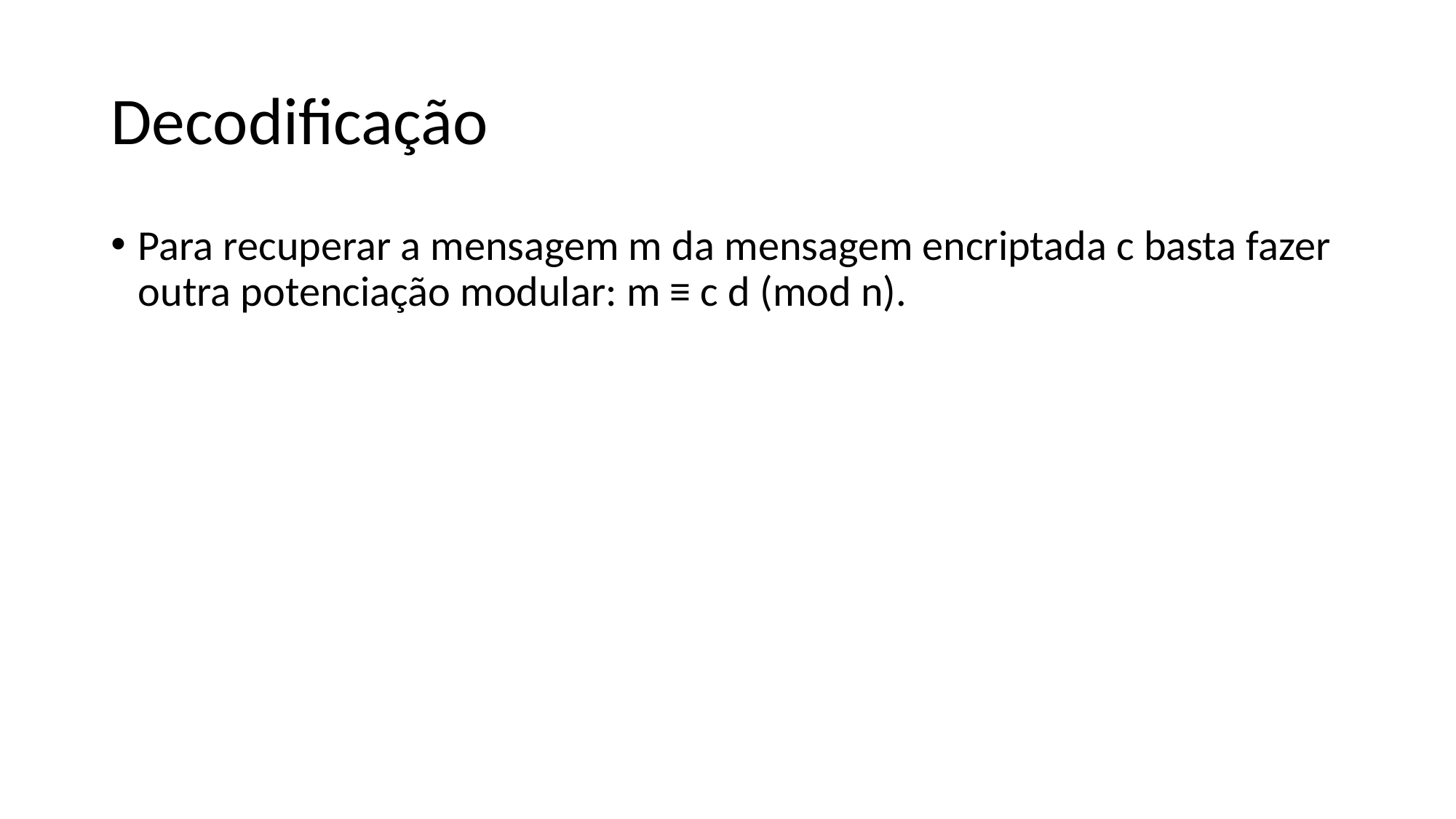

# Decodificação
Para recuperar a mensagem m da mensagem encriptada c basta fazer outra potenciação modular: m ≡ c d (mod n).